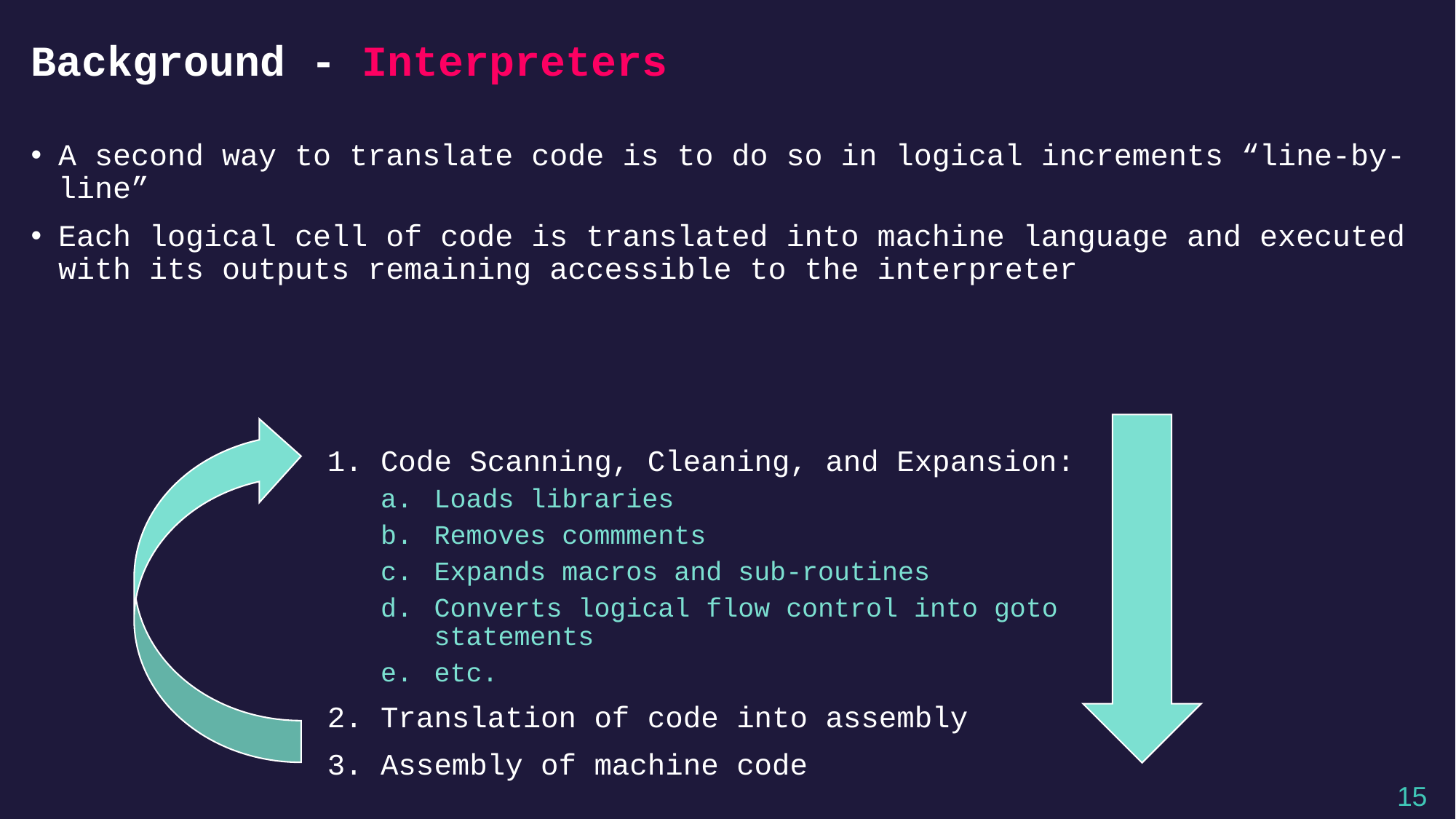

# Background - Interpreters
A second way to translate code is to do so in logical increments “line-by-line”
Each logical cell of code is translated into machine language and executed with its outputs remaining accessible to the interpreter

Code Scanning, Cleaning, and Expansion:
Loads libraries
Removes commments
Expands macros and sub-routines
Converts logical flow control into goto statements
etc.
Translation of code into assembly
Assembly of machine code